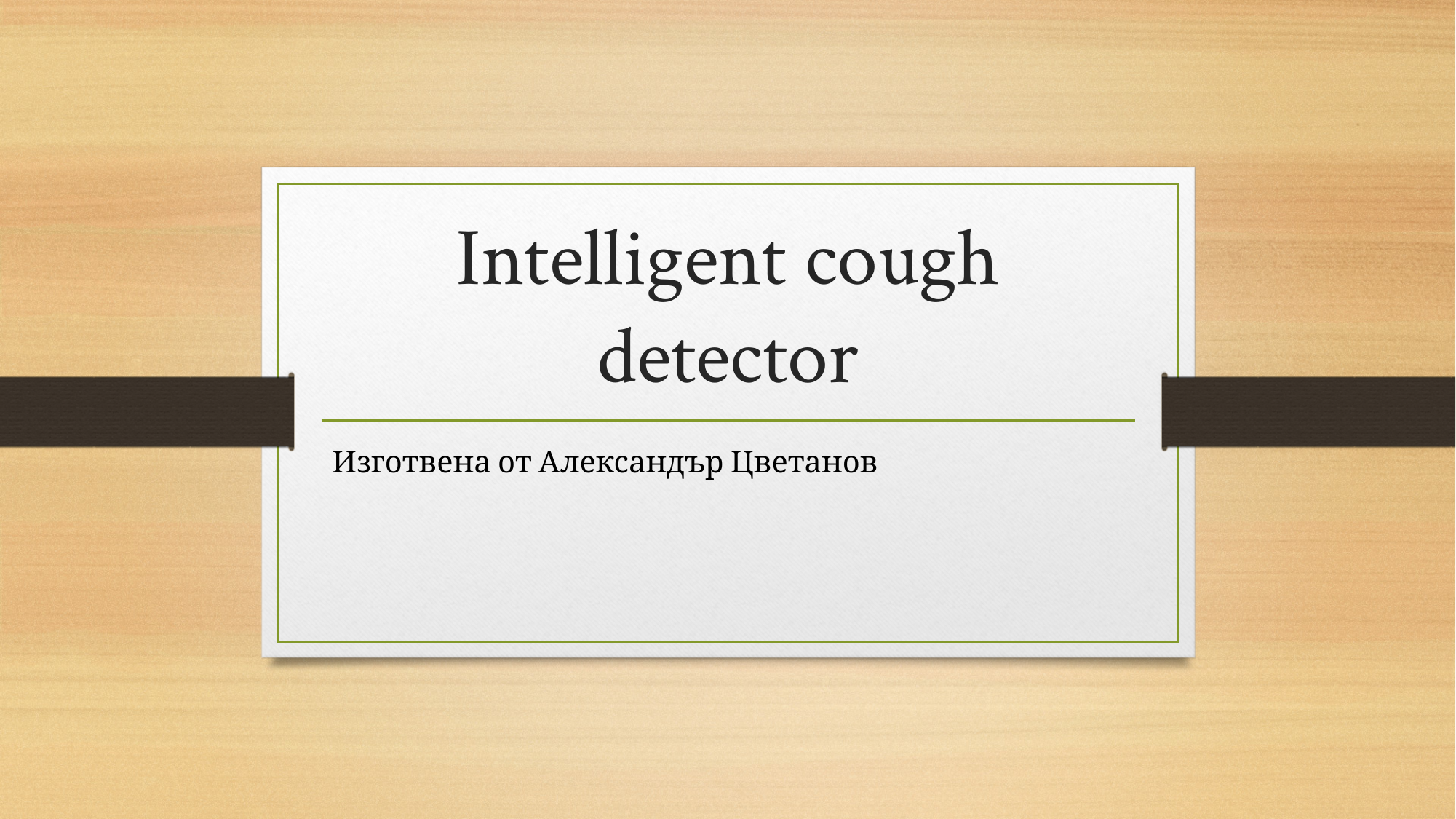

# Intelligent cough detector
Изготвена от Александър Цветанов